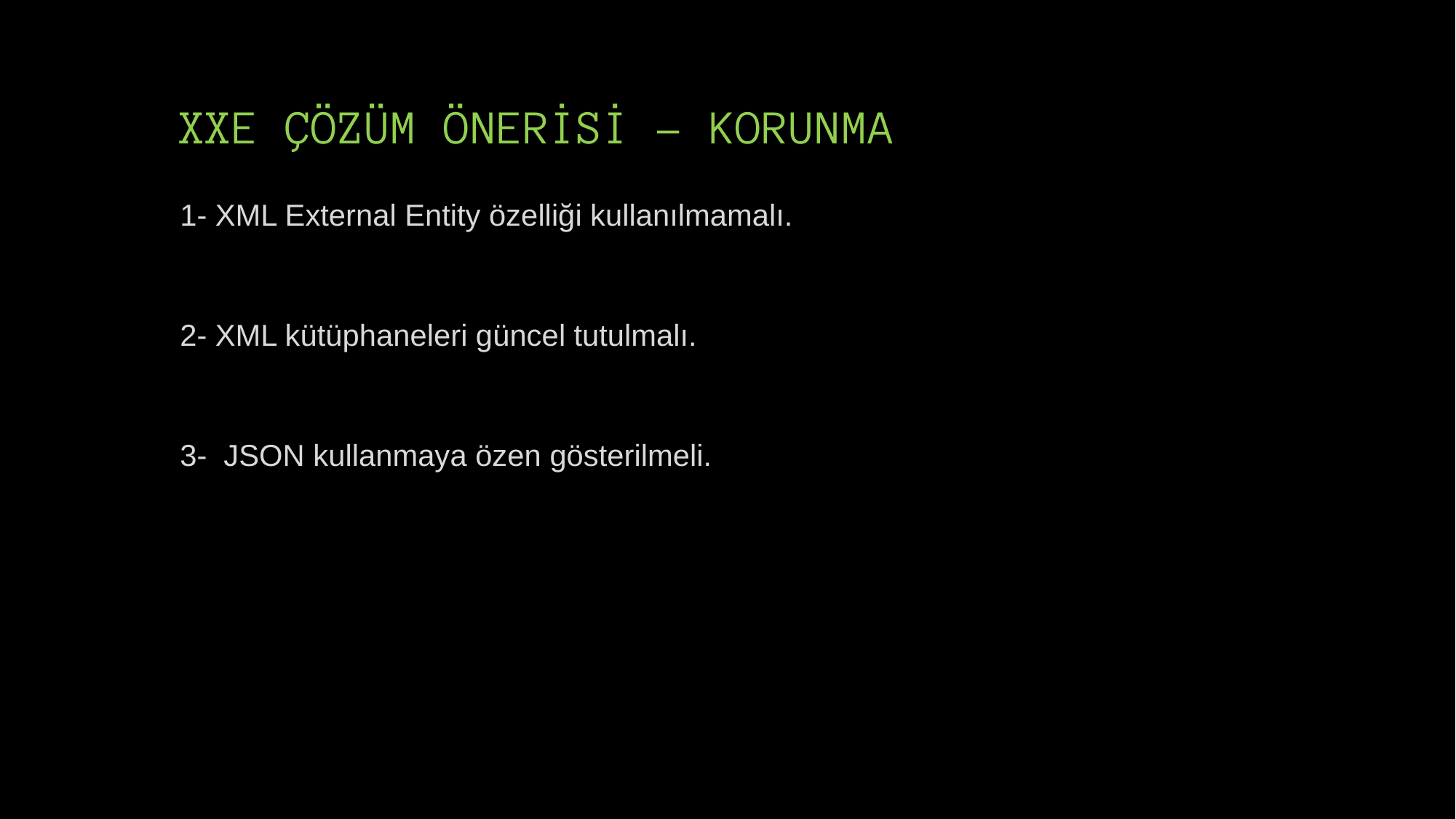

# XXE ÇÖZÜM ÖNERİSİ - KORUNMA
1- XML External Entity özelliği kullanılmamalı.

2- XML kütüphaneleri güncel tutulmalı.

3-  JSON kullanmaya özen gösterilmeli.